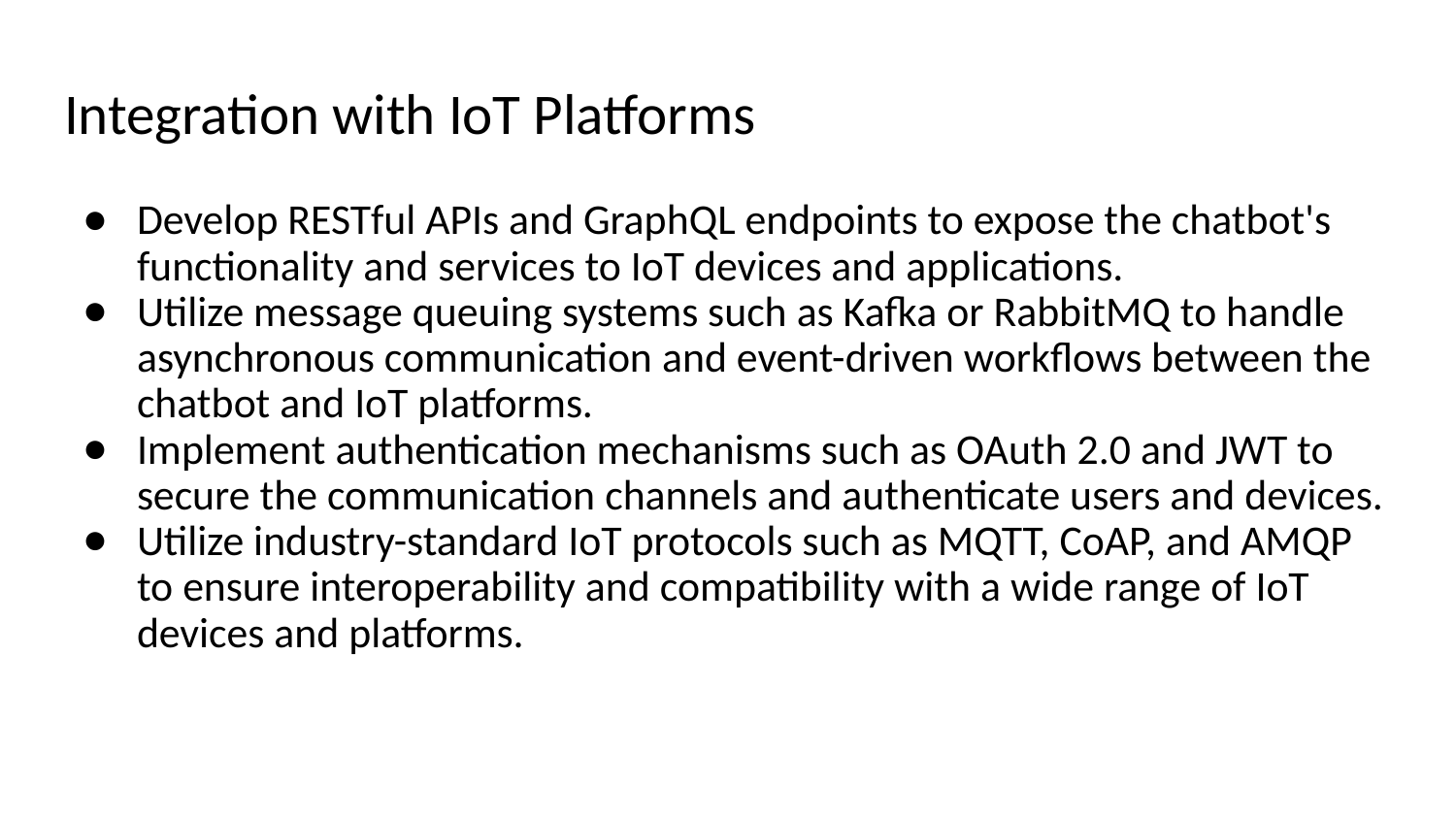

# Integration with IoT Platforms
Develop RESTful APIs and GraphQL endpoints to expose the chatbot's functionality and services to IoT devices and applications.
Utilize message queuing systems such as Kafka or RabbitMQ to handle asynchronous communication and event-driven workflows between the chatbot and IoT platforms.
Implement authentication mechanisms such as OAuth 2.0 and JWT to secure the communication channels and authenticate users and devices.
Utilize industry-standard IoT protocols such as MQTT, CoAP, and AMQP to ensure interoperability and compatibility with a wide range of IoT devices and platforms.